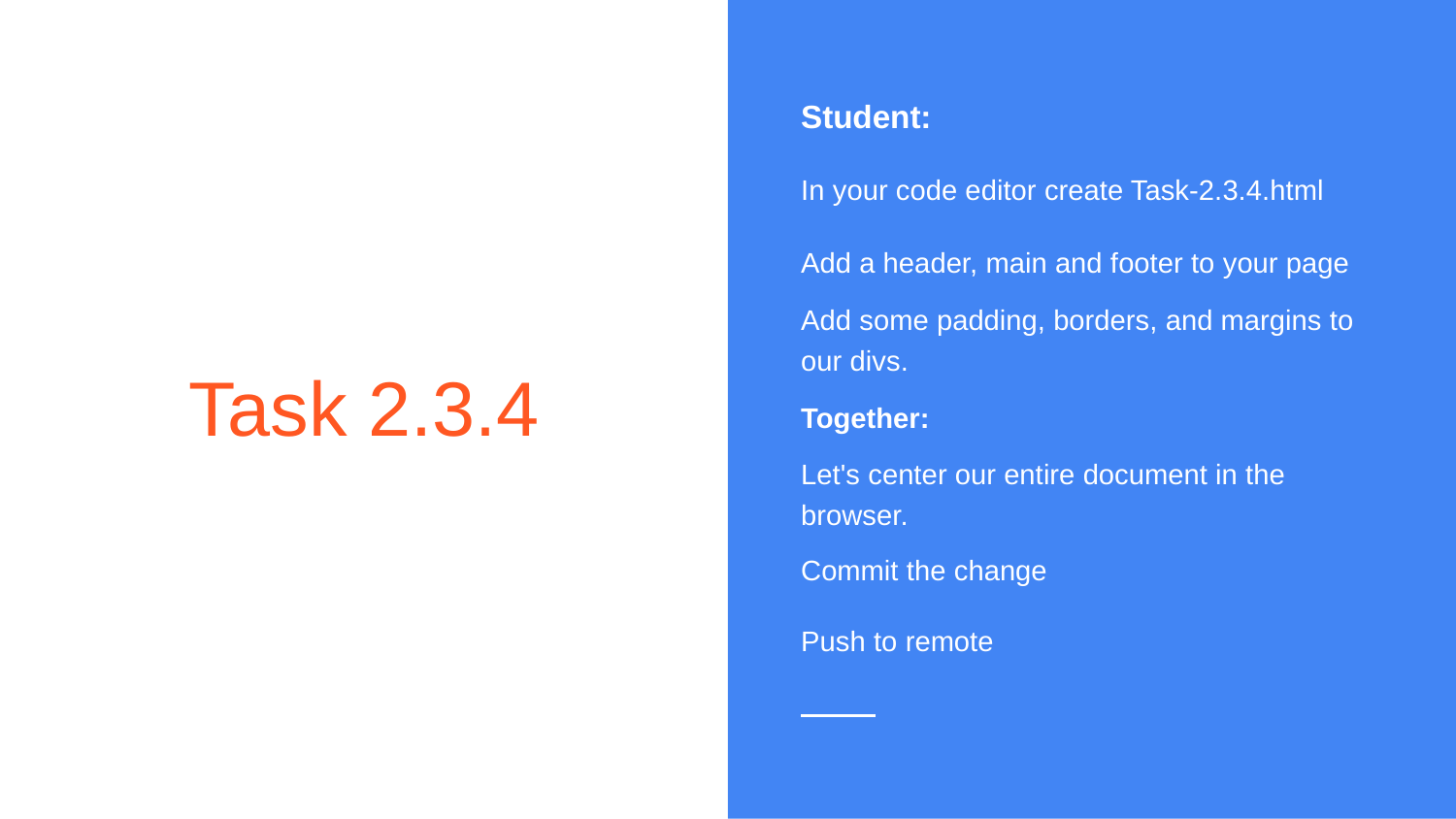

Student:
In your code editor create Task-2.3.4.html
Add a header, main and footer to your page
Add some padding, borders, and margins to our divs.
Together:
Let's center our entire document in the browser.
Commit the change
Push to remote

# Task 2.3.4